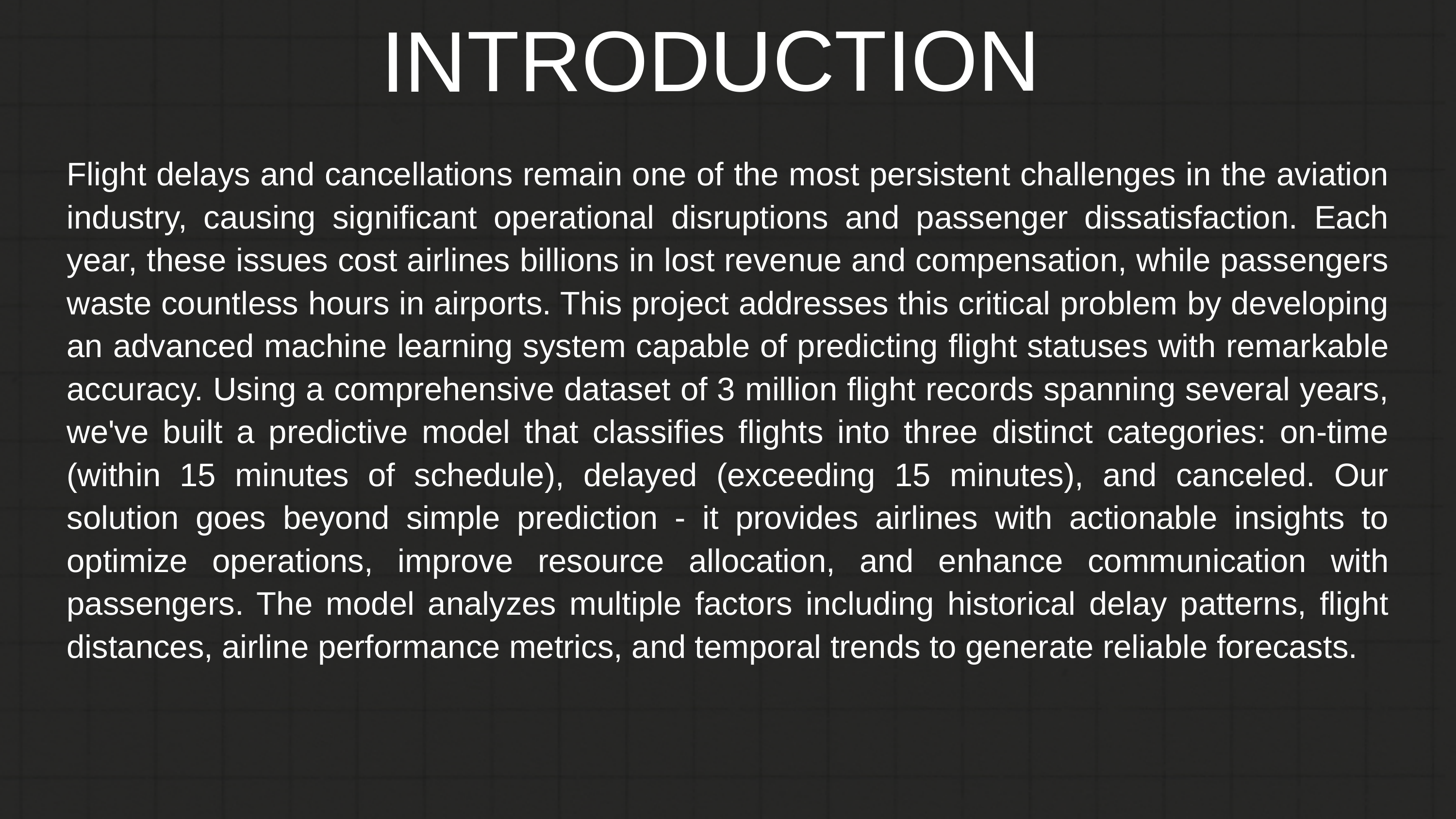

INTRODUCTION
Flight delays and cancellations remain one of the most persistent challenges in the aviation industry, causing significant operational disruptions and passenger dissatisfaction. Each year, these issues cost airlines billions in lost revenue and compensation, while passengers waste countless hours in airports. This project addresses this critical problem by developing an advanced machine learning system capable of predicting flight statuses with remarkable accuracy. Using a comprehensive dataset of 3 million flight records spanning several years, we've built a predictive model that classifies flights into three distinct categories: on-time (within 15 minutes of schedule), delayed (exceeding 15 minutes), and canceled. Our solution goes beyond simple prediction - it provides airlines with actionable insights to optimize operations, improve resource allocation, and enhance communication with passengers. The model analyzes multiple factors including historical delay patterns, flight distances, airline performance metrics, and temporal trends to generate reliable forecasts.